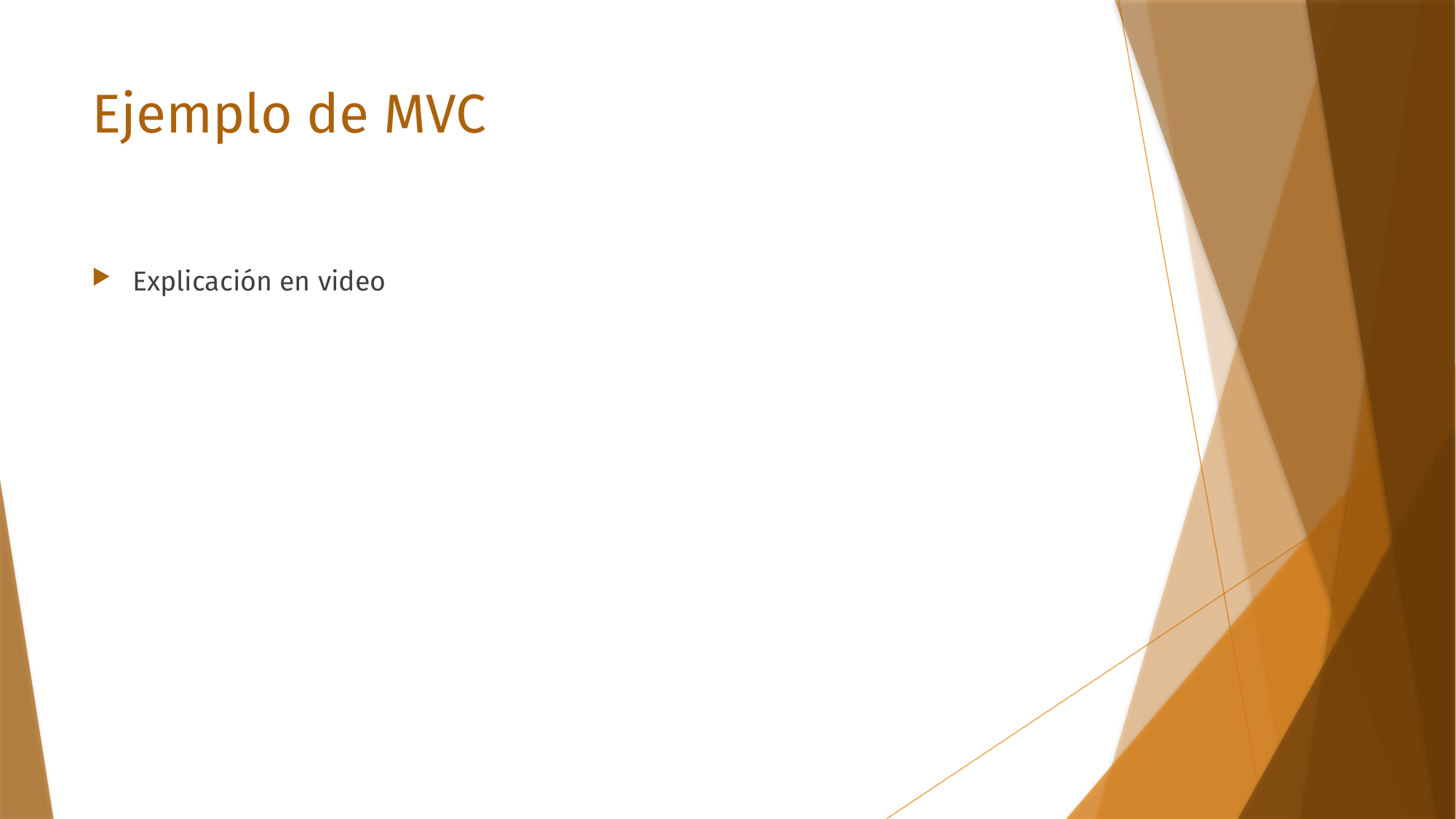

# Ejemplo de MVC
Explicación en video